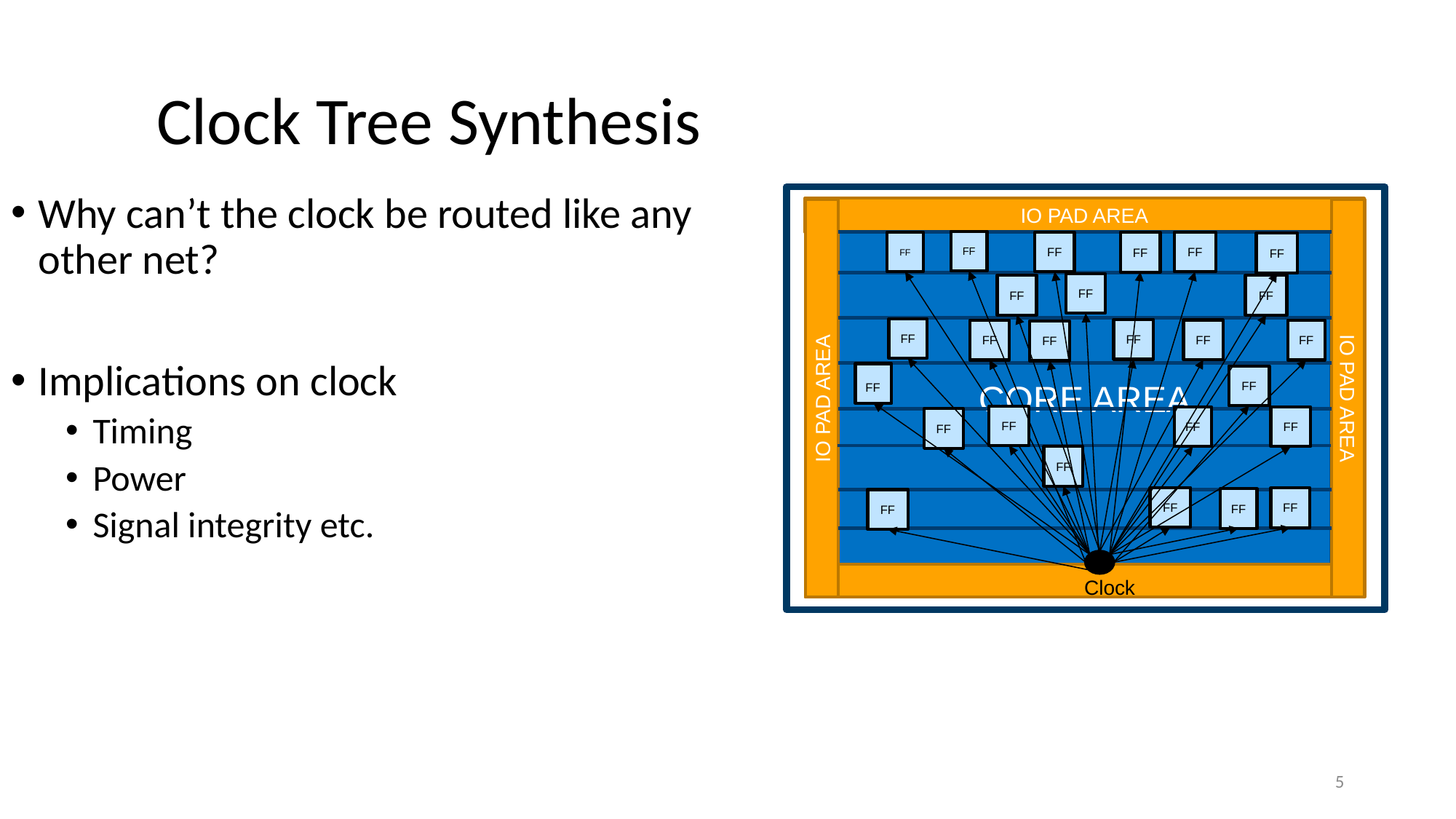

Clock Tree Synthesis
Why can’t the clock be routed like any other net?

Implications on clock
Timing
Power
Signal integrity etc.

IO PAD AREA
FF
FF
CORE AREA
FF
FF
FF
FF
FF
FF
FF
FF
FF
FF
FF
FF
FF

FF
FF
IO PAD AREA
IO PAD AREA
FF
FF
FF
FF
FF
FF
FF
FF
FF

Clock
5